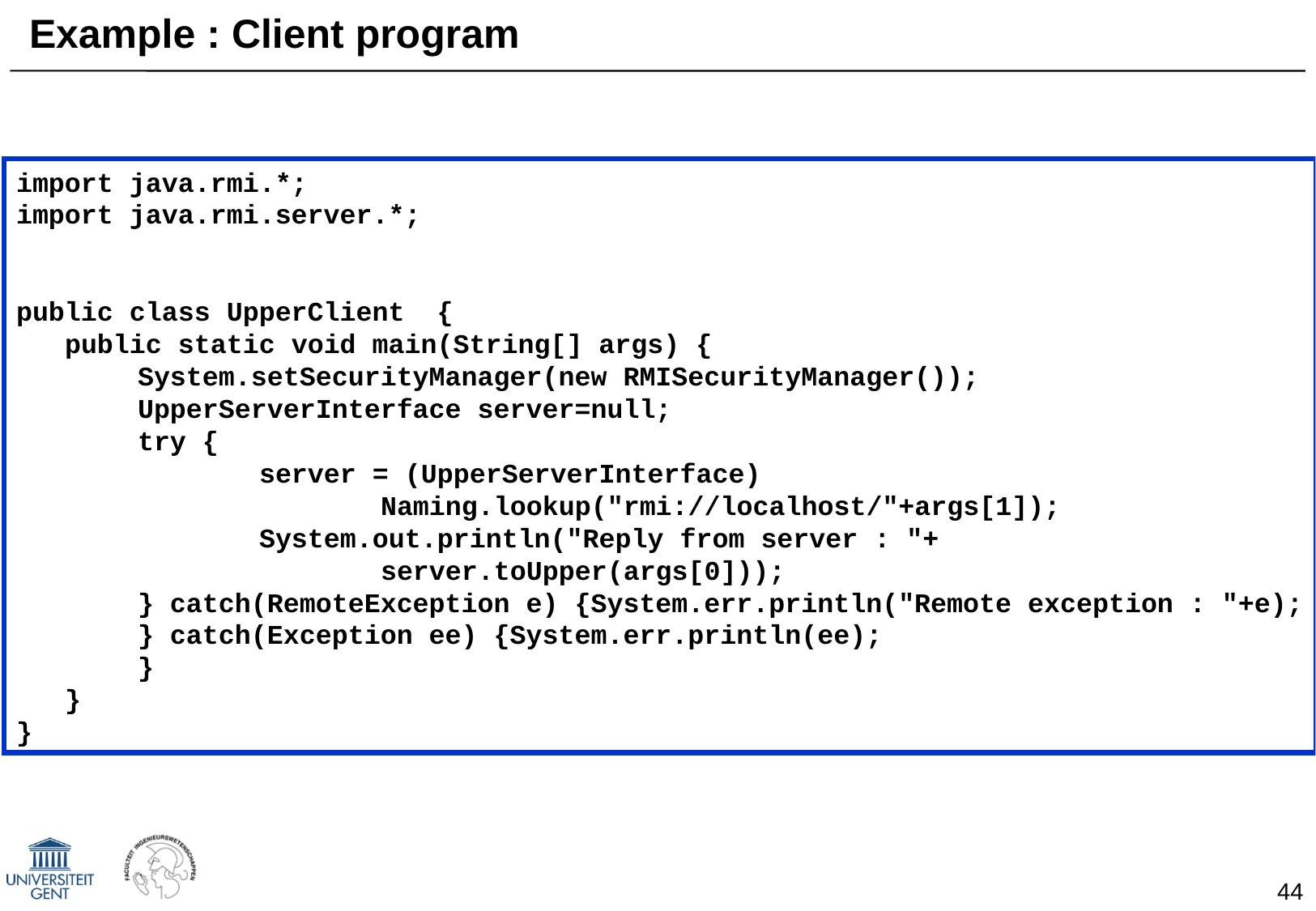

# Example : Client program
import java.rmi.*;
import java.rmi.server.*;

public class UpperClient  {
   public static void main(String[] args) {
	System.setSecurityManager(new RMISecurityManager());
	UpperServerInterface server=null;
	try {
		server = (UpperServerInterface)
			Naming.lookup("rmi://localhost/"+args[1]);
		System.out.println("Reply from server : "+
			server.toUpper(args[0]));
	} catch(RemoteException e) {System.err.println("Remote exception : "+e);
	} catch(Exception ee) {System.err.println(ee);
	}
   }
}
44